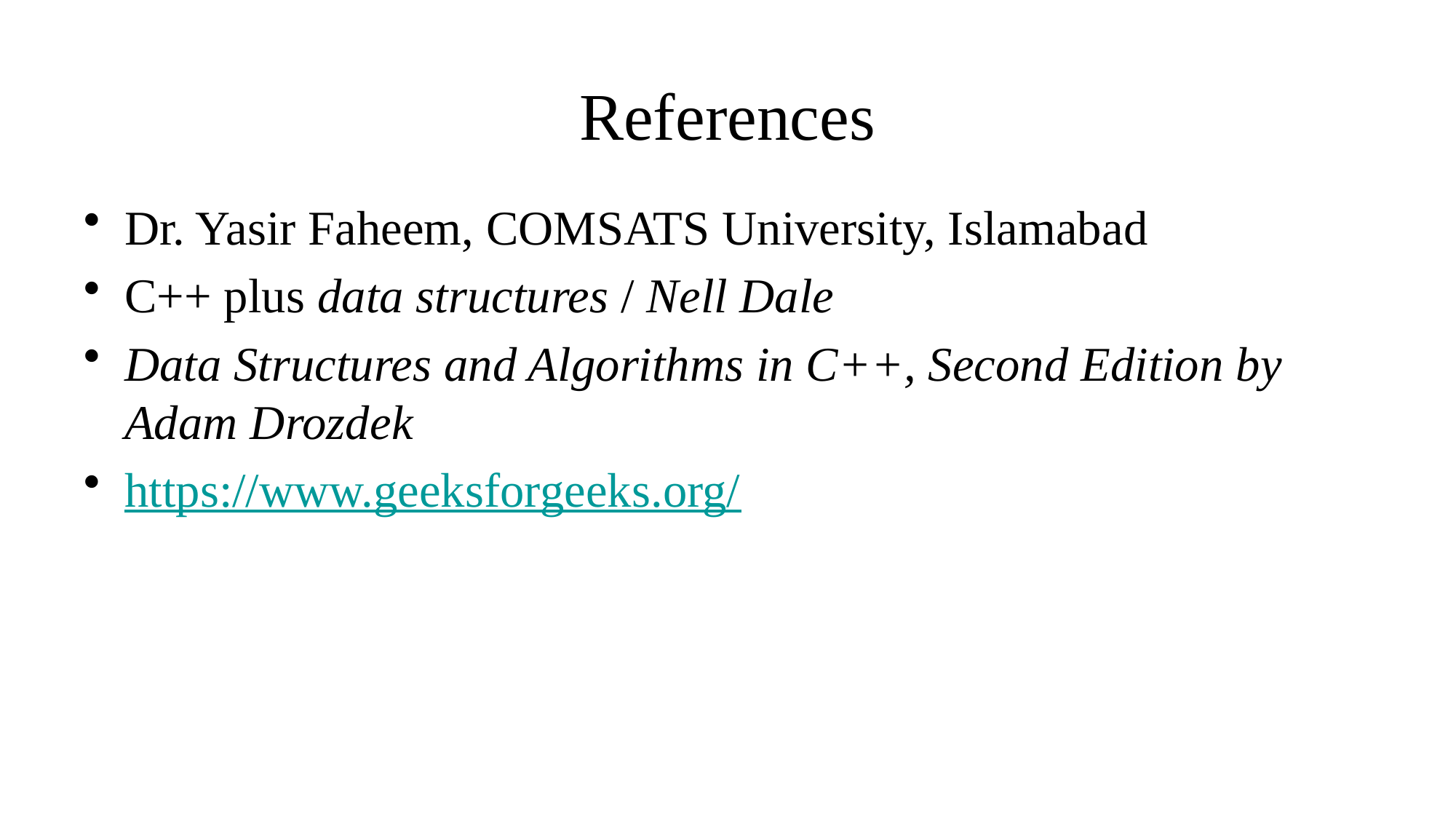

# References
Dr. Yasir Faheem, COMSATS University, Islamabad
C++ plus data structures / Nell Dale
Data Structures and Algorithms in C++, Second Edition by Adam Drozdek
https://www.geeksforgeeks.org/